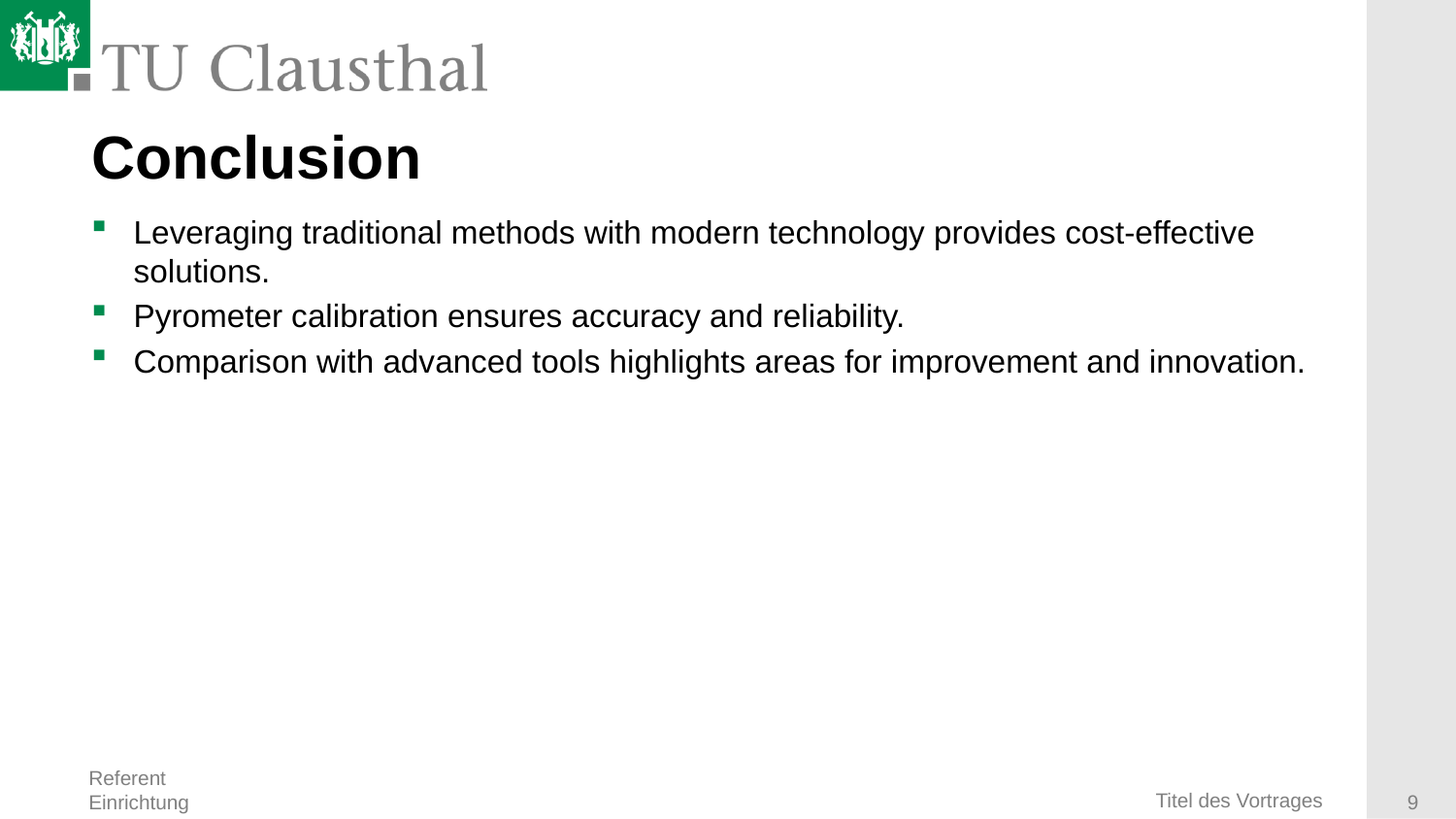

# Conclusion
Leveraging traditional methods with modern technology provides cost-effective solutions.
Pyrometer calibration ensures accuracy and reliability.
Comparison with advanced tools highlights areas for improvement and innovation.